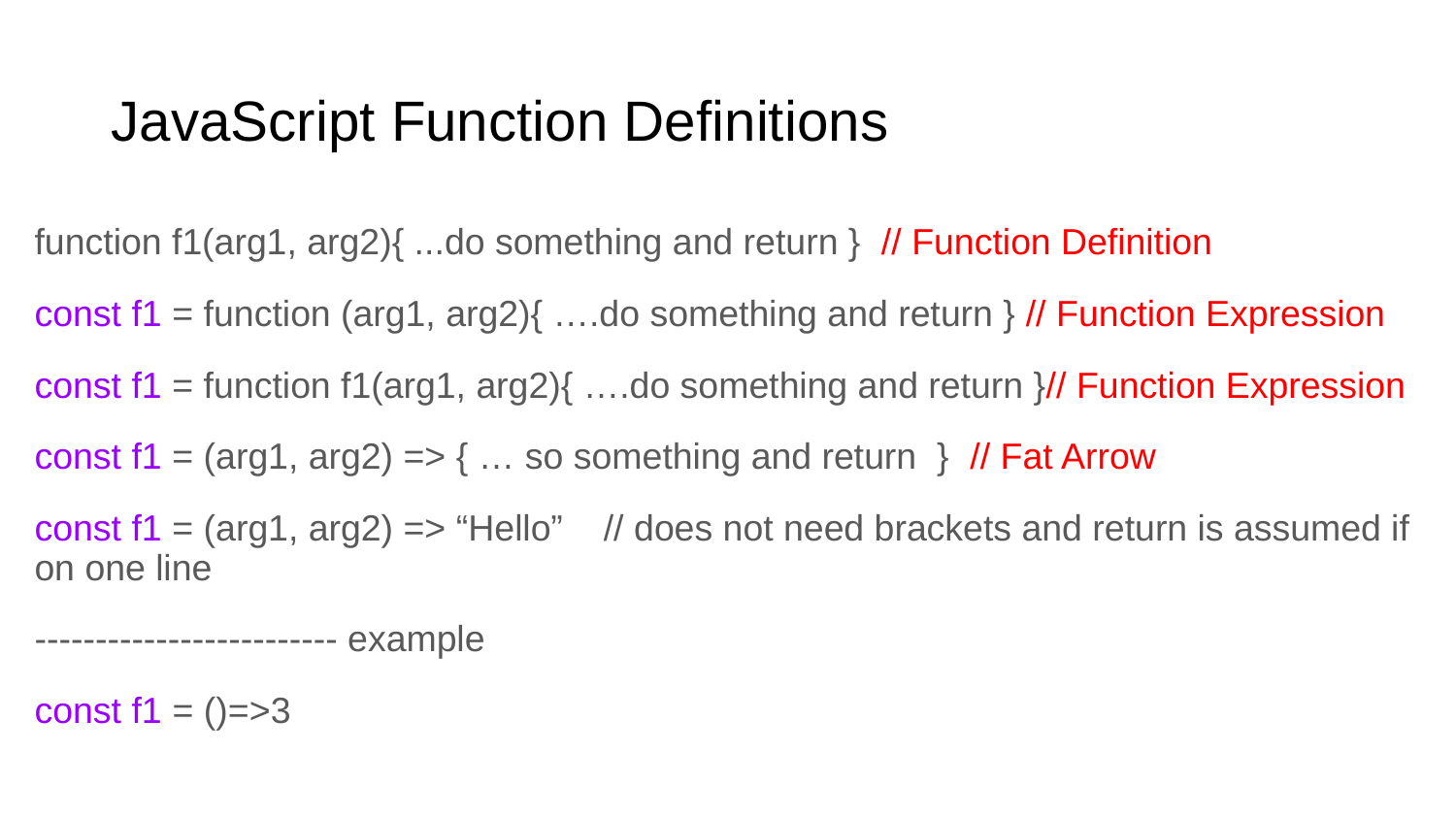

# JavaScript Function Definitions
function f1(arg1, arg2){ ...do something and return }  // Function Definition
const f1 = function (arg1, arg2){ ….do something and return } // Function Expression
const f1 = function f1(arg1, arg2){ ….do something and return }// Function Expression
const f1 = (arg1, arg2) => { … so something and return  }  // Fat Arrow
const f1 = (arg1, arg2) => “Hello”    // does not need brackets and return is assumed if on one line
------------------------- example
const f1 = ()=>3